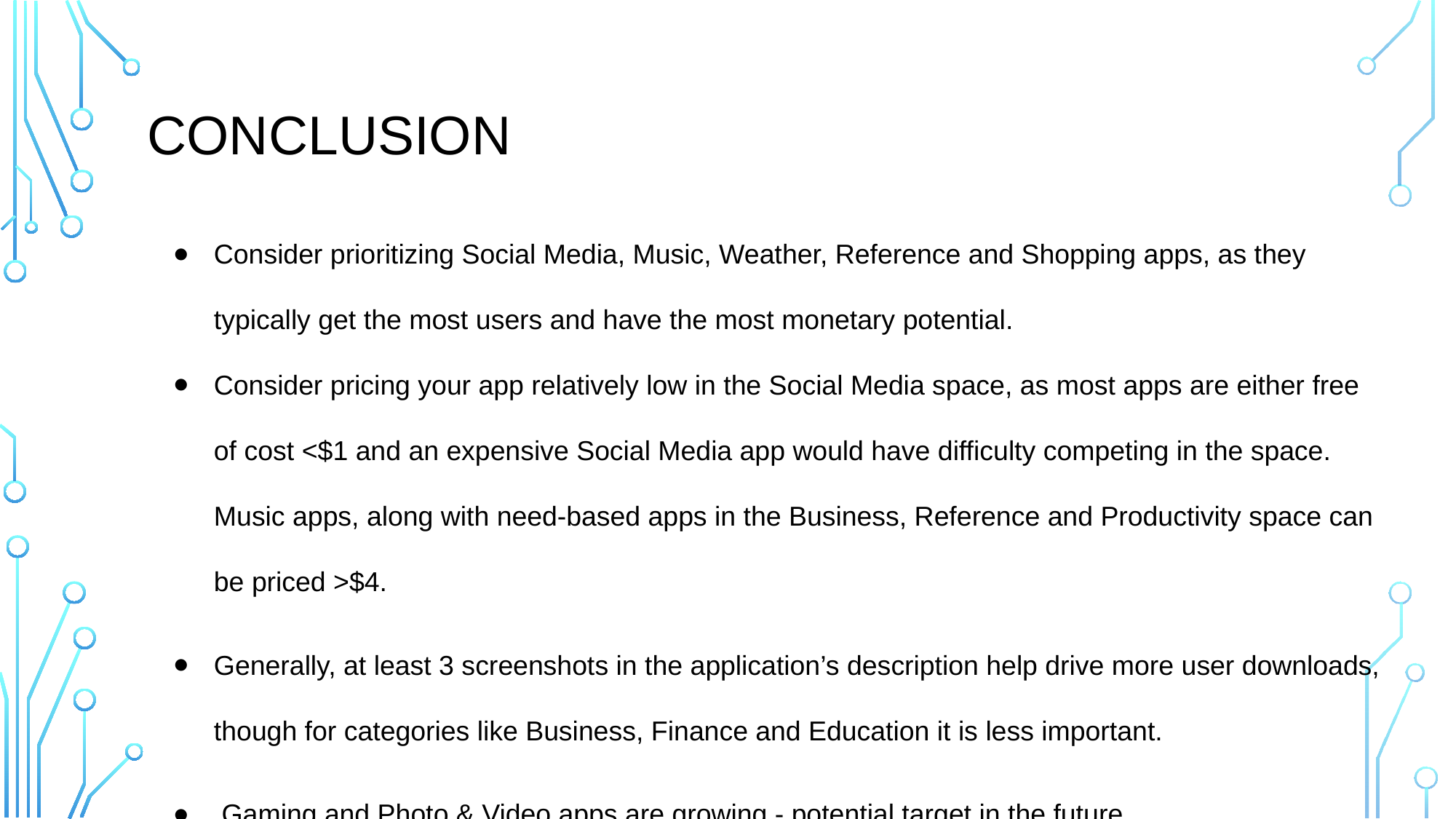

# CONCLUSION
Consider prioritizing Social Media, Music, Weather, Reference and Shopping apps, as they typically get the most users and have the most monetary potential.
Consider pricing your app relatively low in the Social Media space, as most apps are either free of cost <$1 and an expensive Social Media app would have difficulty competing in the space. Music apps, along with need-based apps in the Business, Reference and Productivity space can be priced >$4.
Generally, at least 3 screenshots in the application’s description help drive more user downloads, though for categories like Business, Finance and Education it is less important.
 Gaming and Photo & Video apps are growing - potential target in the future.